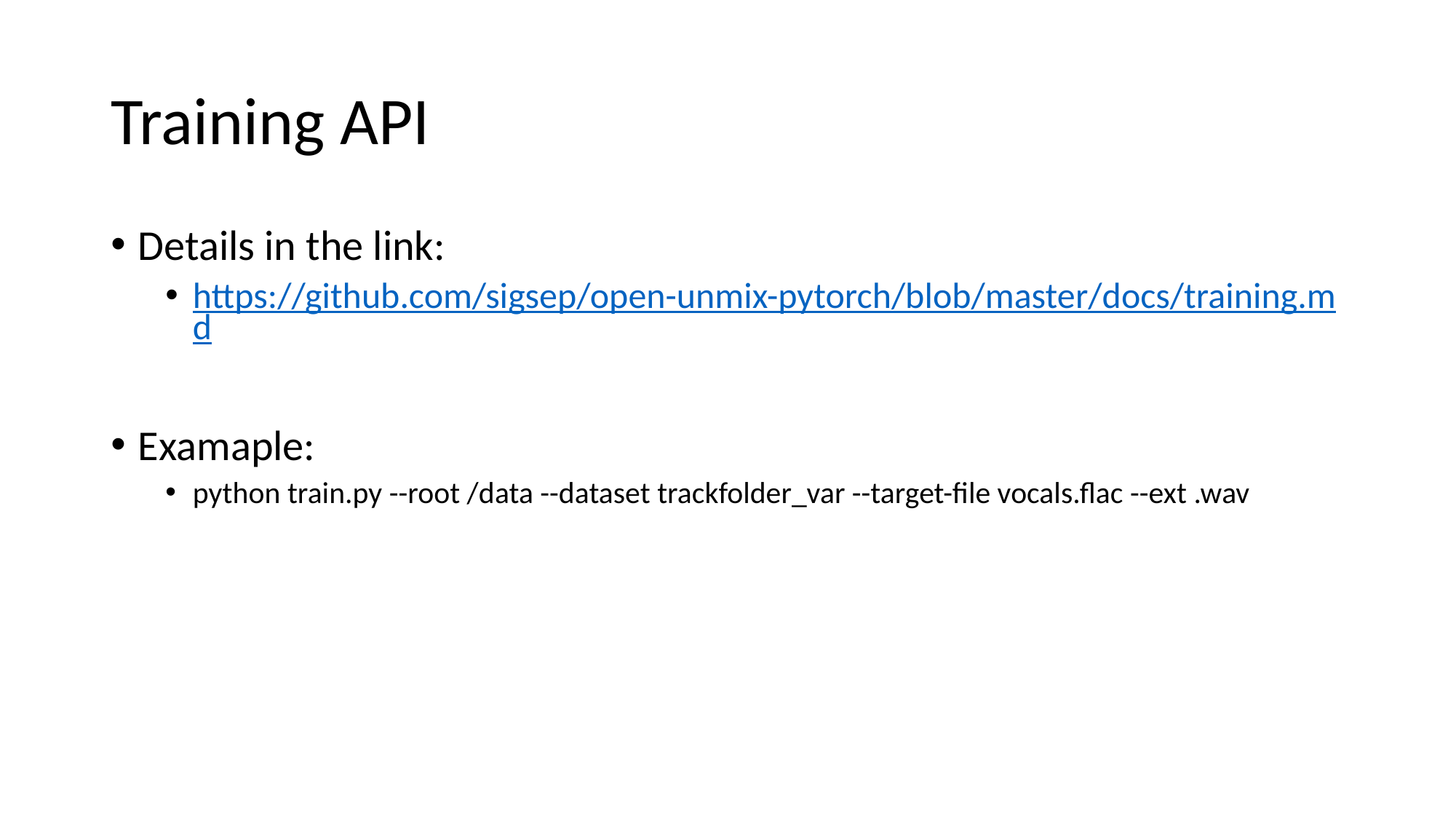

# Training API
Details in the link:
https://github.com/sigsep/open-unmix-pytorch/blob/master/docs/training.md

Examaple:
python train.py --root /data --dataset trackfolder_var --target-file vocals.flac --ext .wav